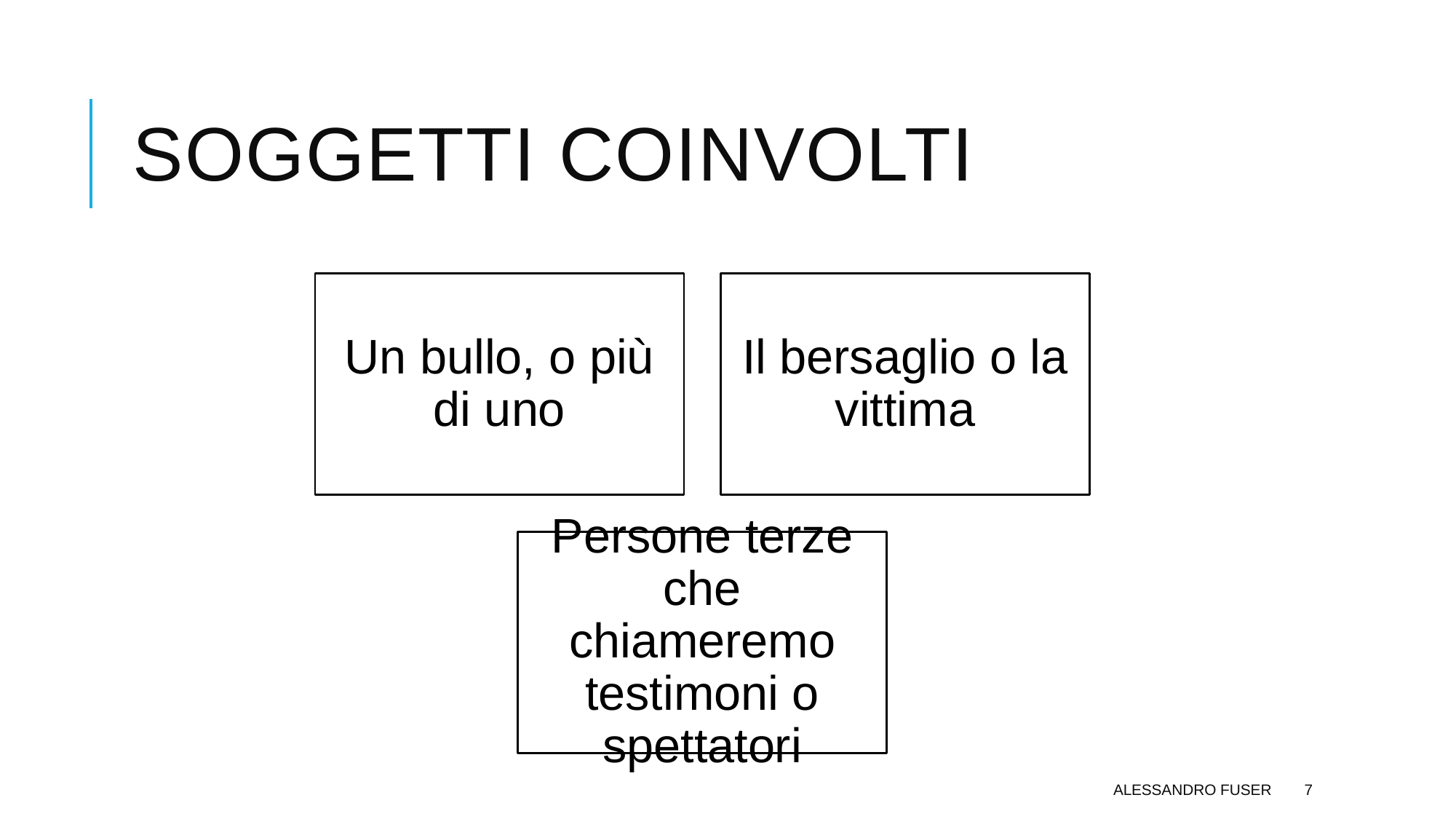

# Soggetti coinvolti
Un bullo, o più di uno
Il bersaglio o la vittima
Persone terze che chiameremo testimoni o spettatori
Alessandro Fuser
7